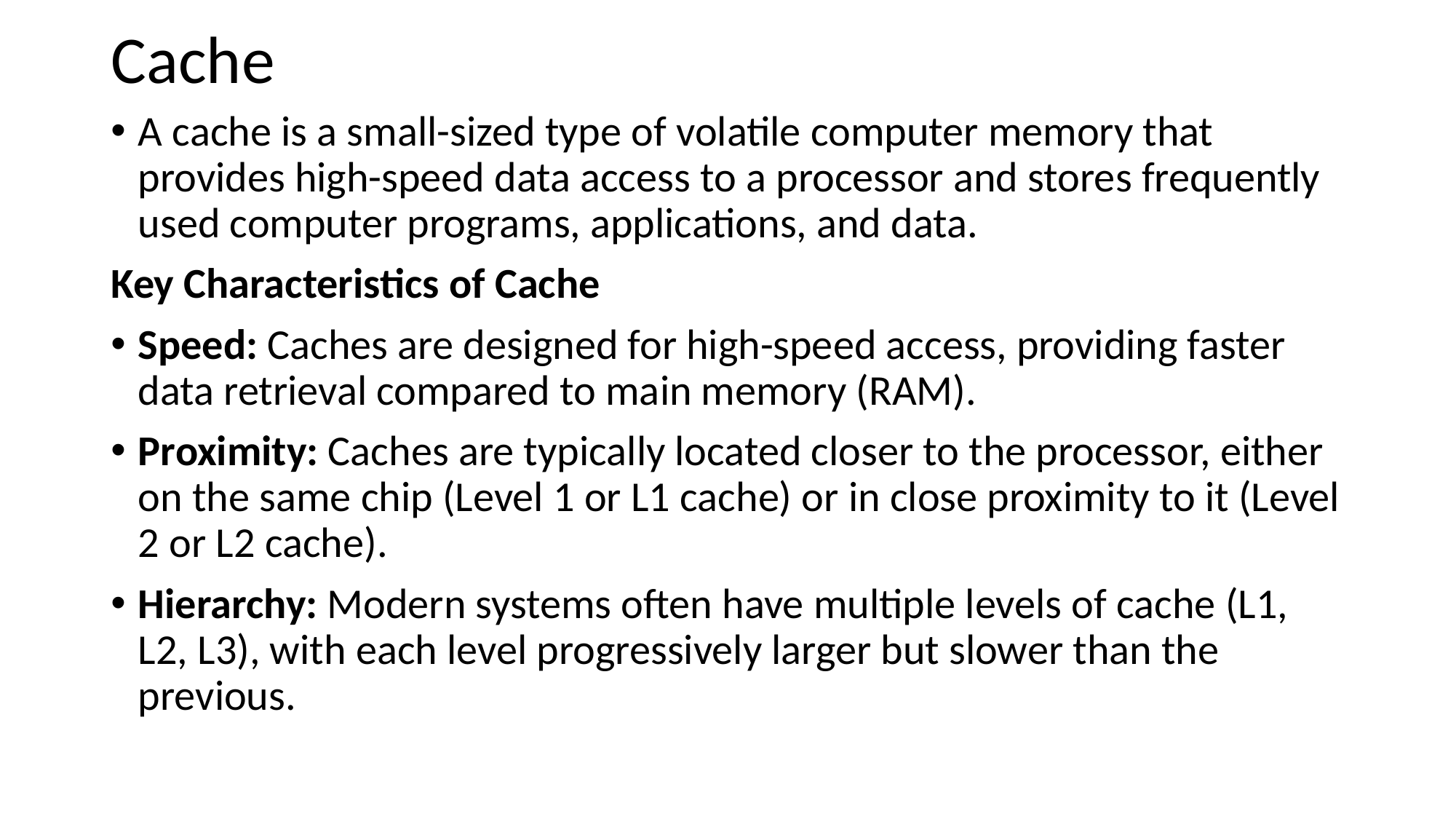

# Cache
A cache is a small-sized type of volatile computer memory that provides high-speed data access to a processor and stores frequently used computer programs, applications, and data.
Key Characteristics of Cache
Speed: Caches are designed for high-speed access, providing faster data retrieval compared to main memory (RAM).
Proximity: Caches are typically located closer to the processor, either on the same chip (Level 1 or L1 cache) or in close proximity to it (Level 2 or L2 cache).
Hierarchy: Modern systems often have multiple levels of cache (L1, L2, L3), with each level progressively larger but slower than the previous.